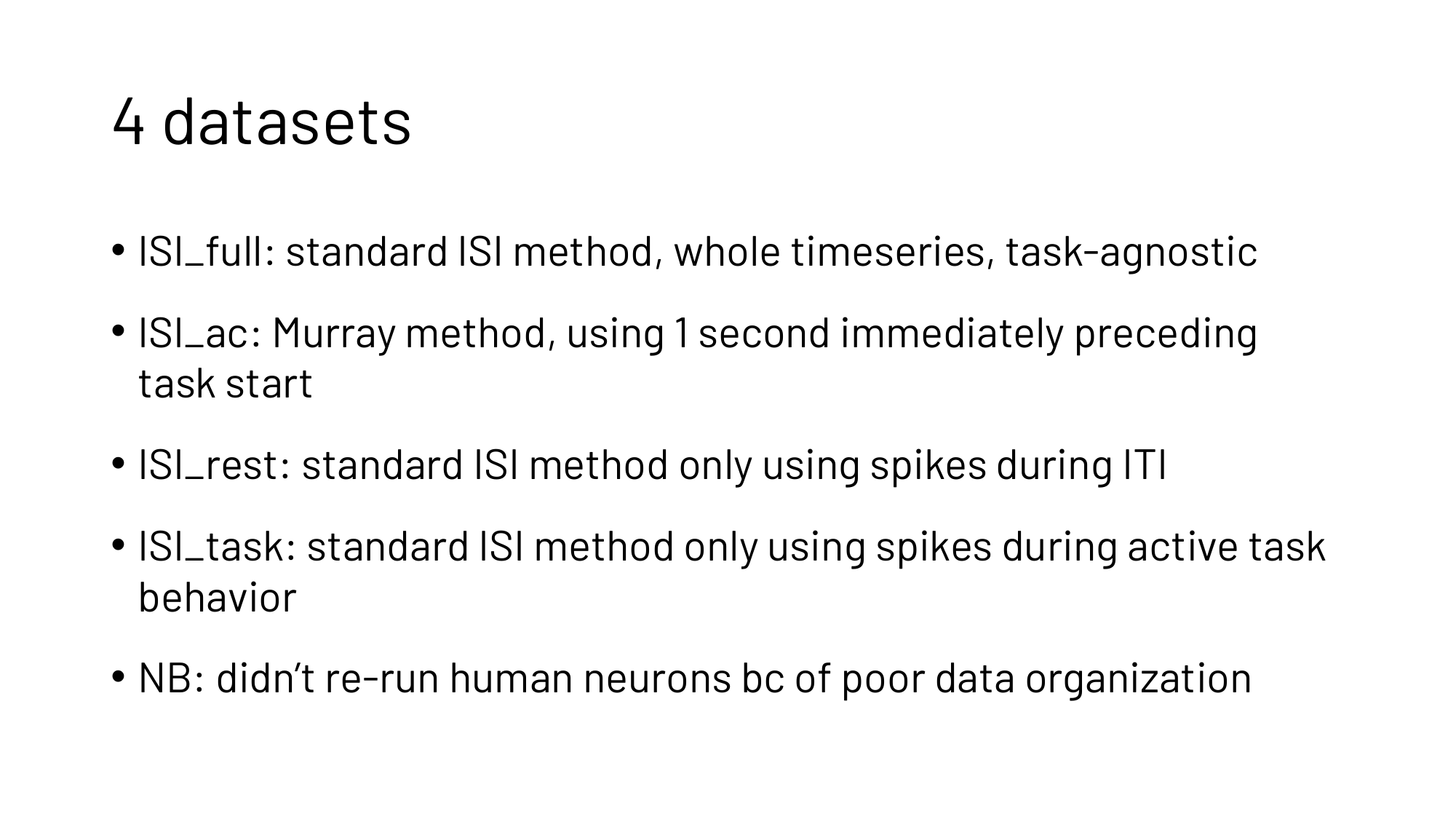

# 4 datasets
ISI_full: standard ISI method, whole timeseries, task-agnostic
ISI_ac: Murray method, using 1 second immediately preceding task start
ISI_rest: standard ISI method only using spikes during ITI
ISI_task: standard ISI method only using spikes during active task behavior
NB: didn’t re-run human neurons bc of poor data organization